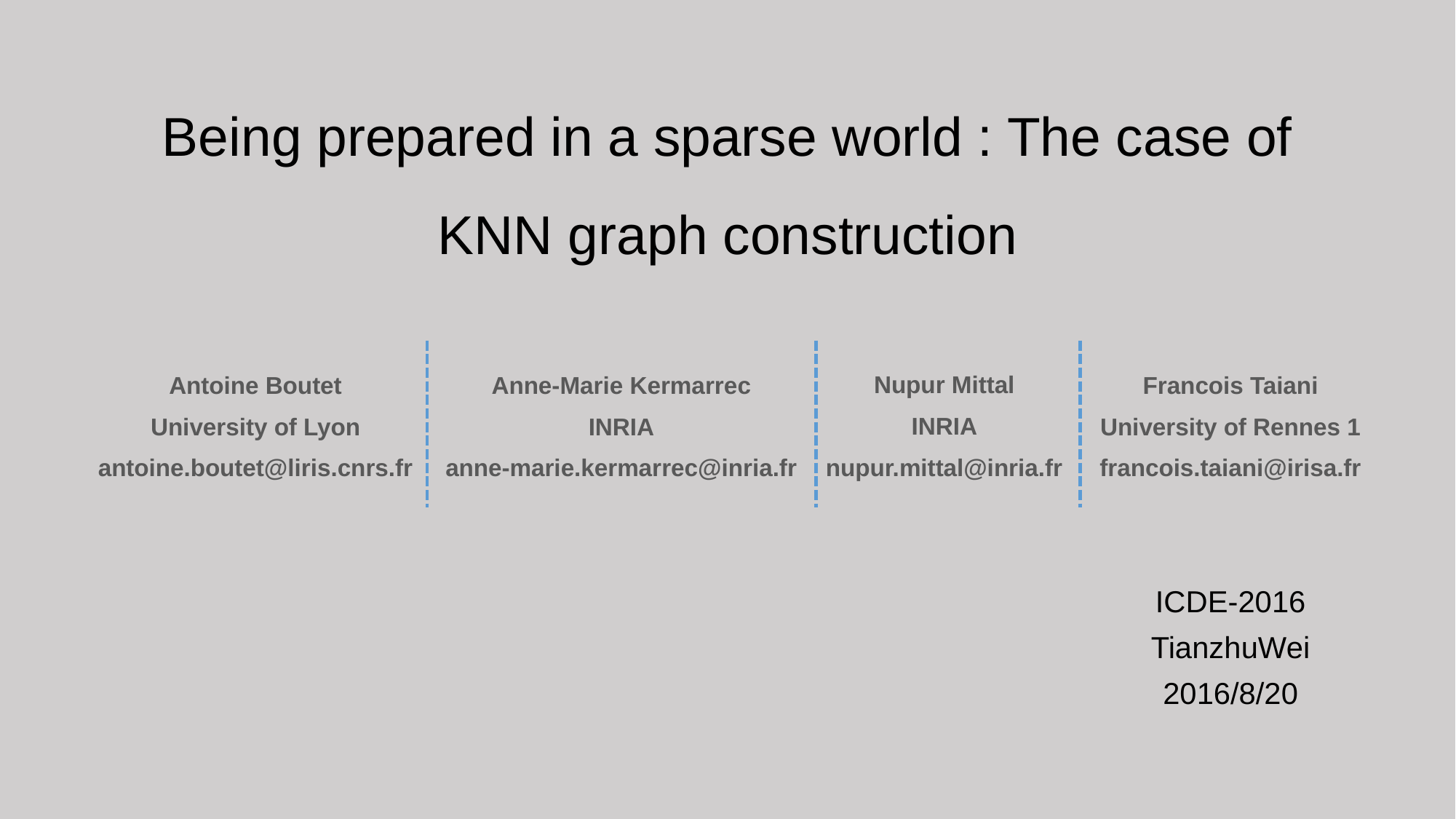

# Being prepared in a sparse world : The case of KNN graph construction
Nupur Mittal
INRIA
nupur.mittal@inria.fr
Antoine Boutet
University of Lyon
antoine.boutet@liris.cnrs.fr
Anne-Marie Kermarrec
INRIA
anne-marie.kermarrec@inria.fr
Francois Taiani
University of Rennes 1
francois.taiani@irisa.fr
ICDE-2016
TianzhuWei
2016/8/20